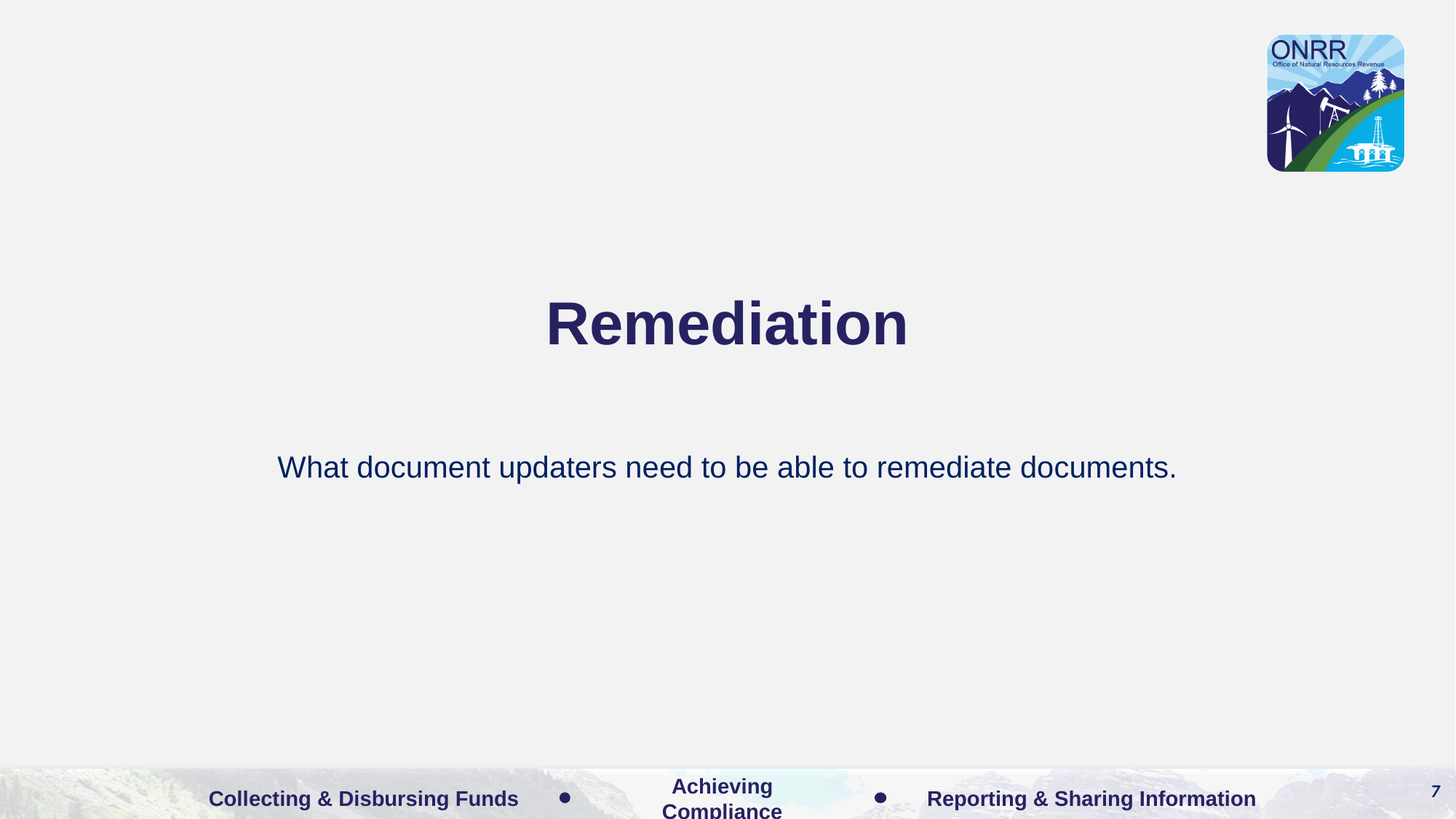

# Remediation
What document updaters need to be able to remediate documents.
7